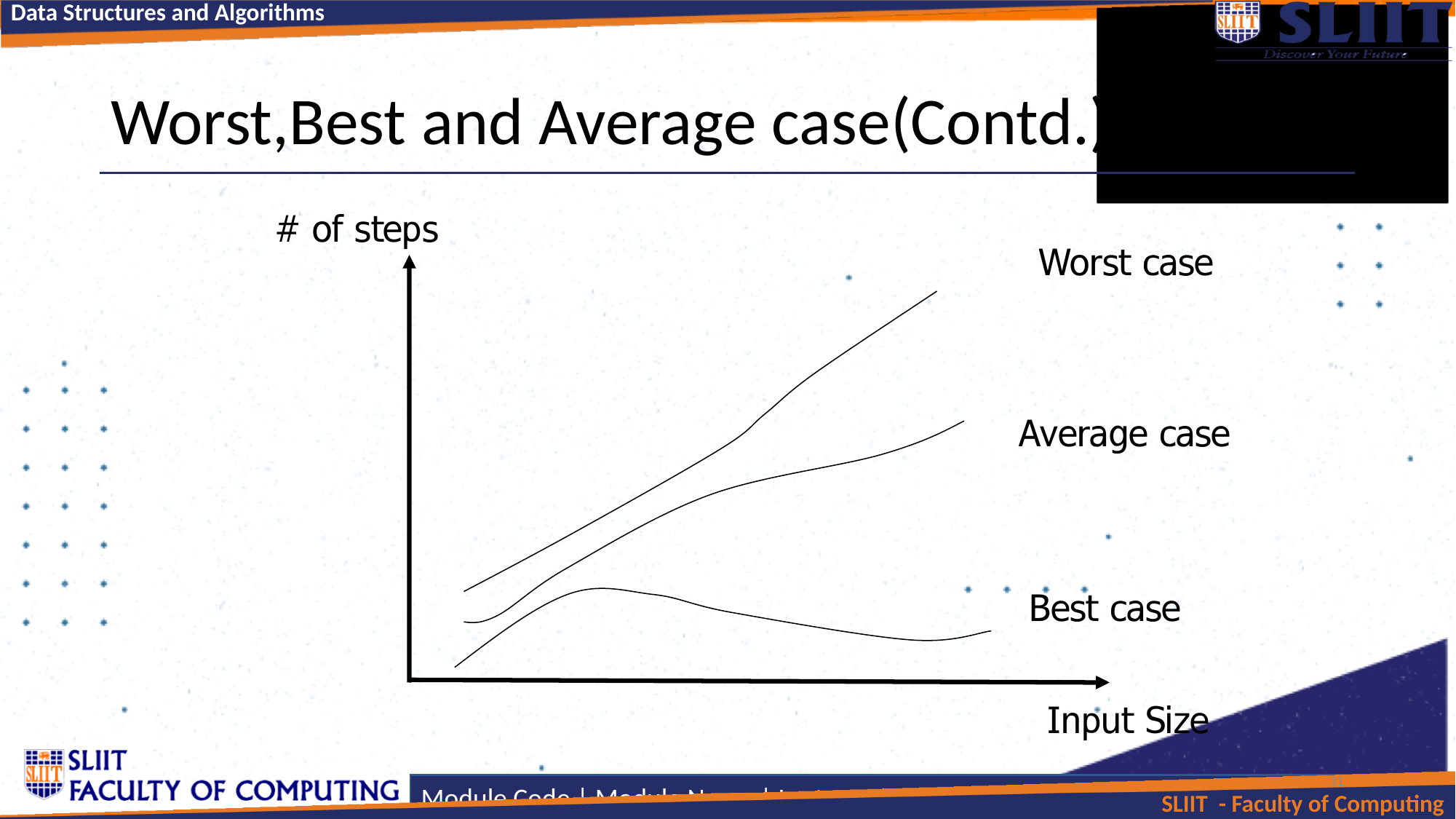

# Worst,Best and Average case(Contd.)
# of steps
Worst case

Average case

Best case

Input Size
11